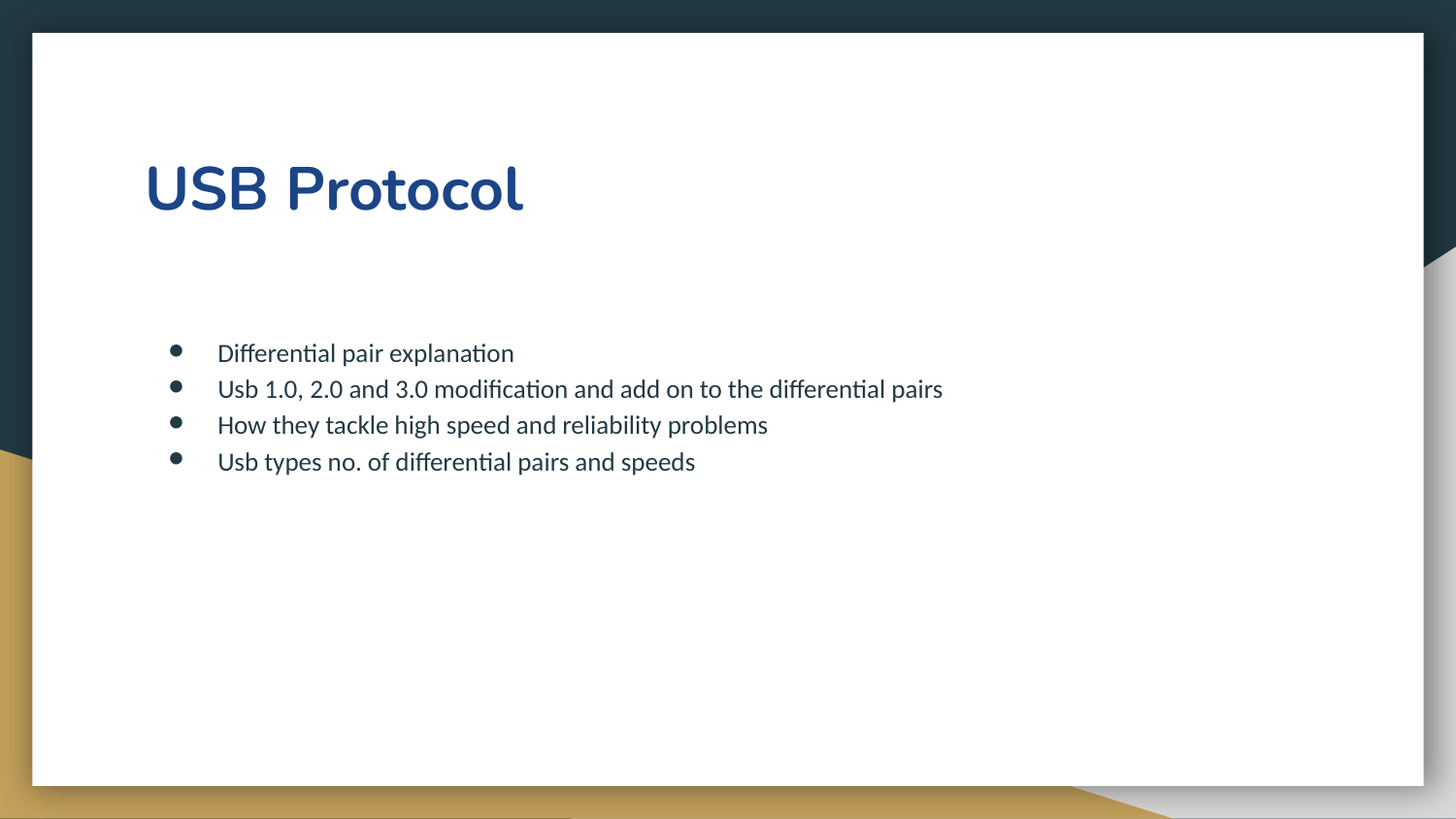

# USB Protocol
Differential pair explanation
Usb 1.0, 2.0 and 3.0 modification and add on to the differential pairs
How they tackle high speed and reliability problems
Usb types no. of differential pairs and speeds